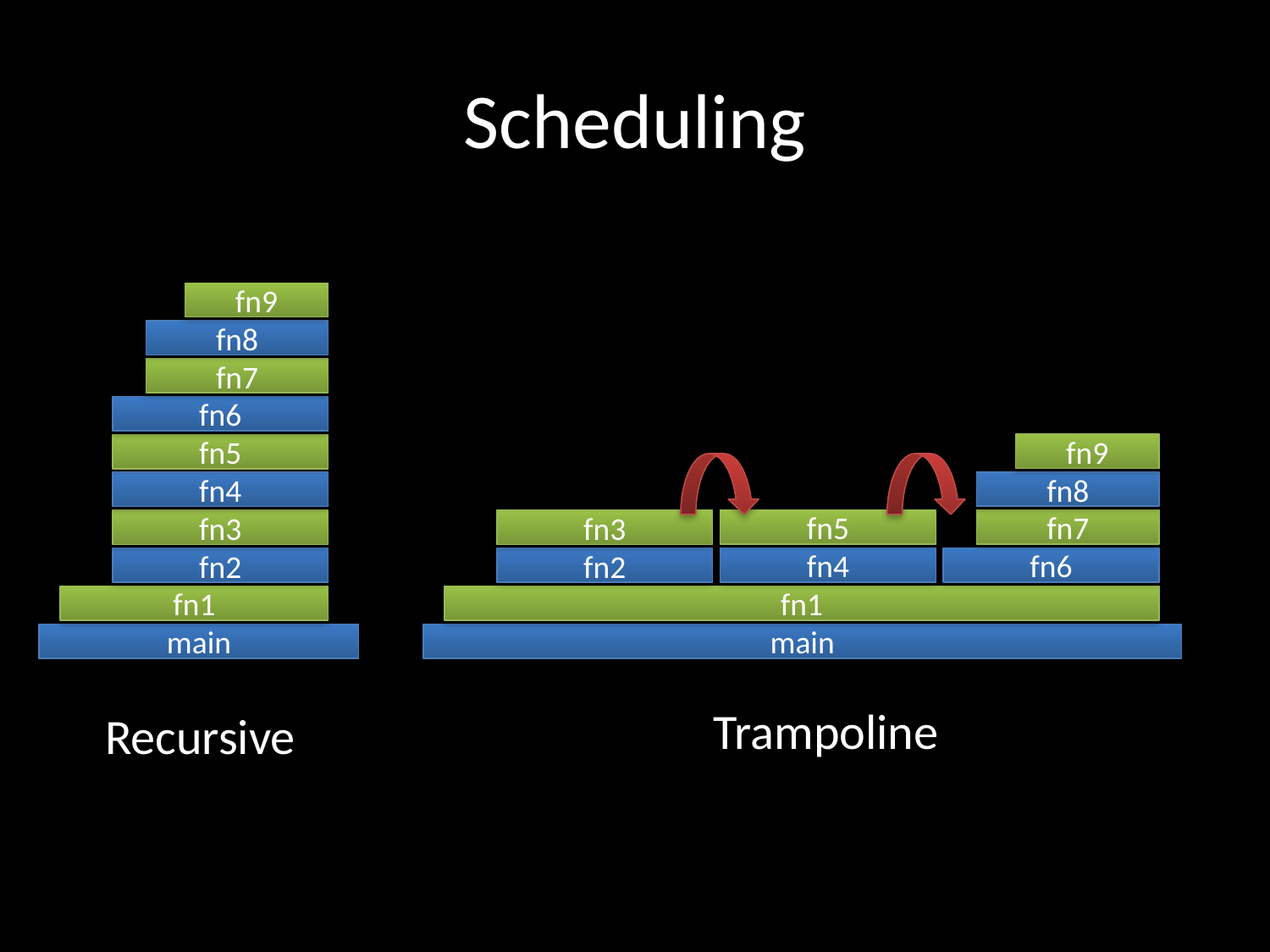

# Scheduling
fn9
fn8
fn7
fn6
fn9
fn5

fn8
fn4
fn5
fn7
fn3
fn3
fn4
fn6
fn2
fn2
fn1
fn1
main
main
Trampoline
Recursive